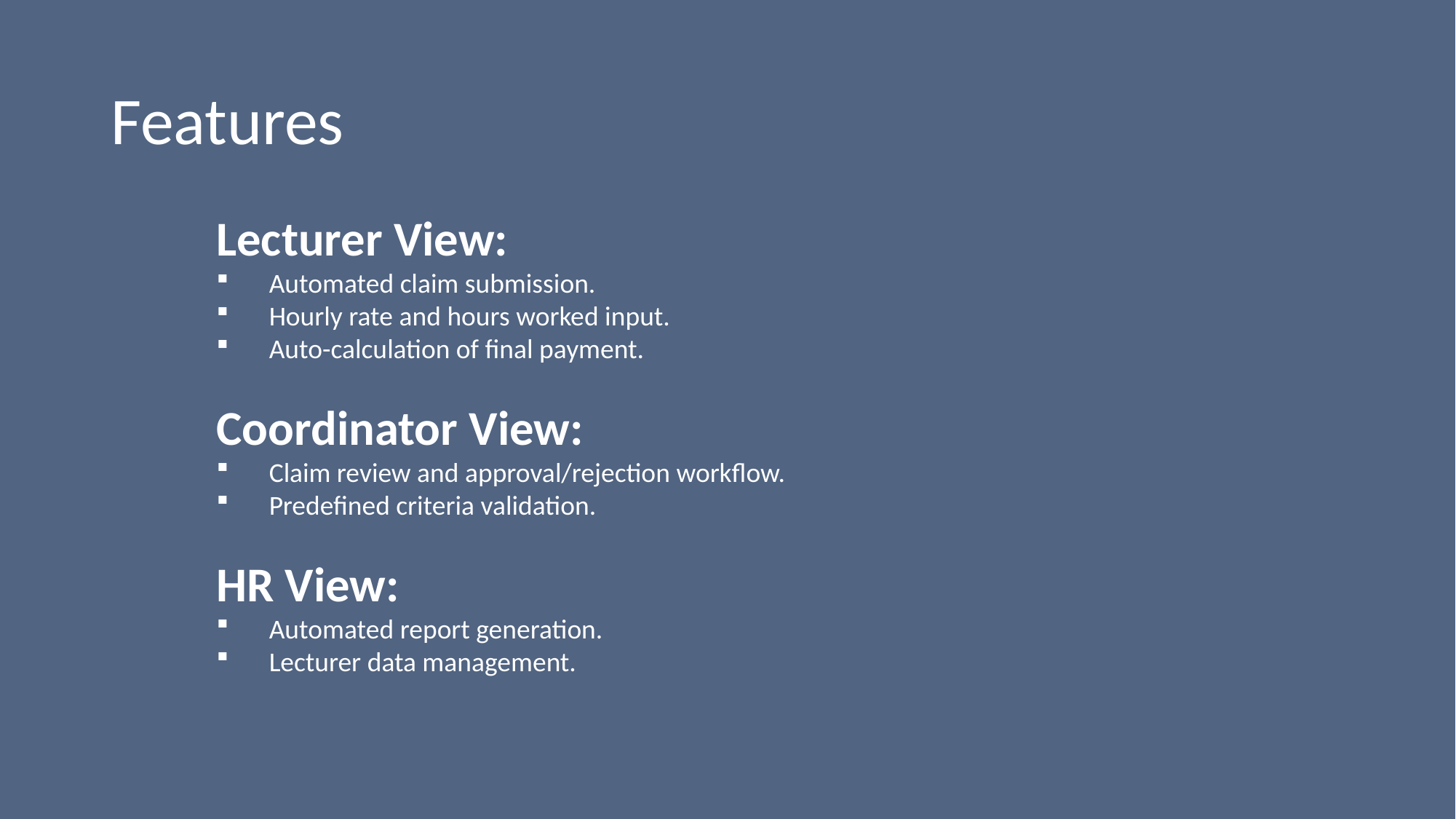

# Features
Lecturer View:
   Automated claim submission.
   Hourly rate and hours worked input.
   Auto-calculation of final payment.

Coordinator View:
   Claim review and approval/rejection workflow.
   Predefined criteria validation.

HR View:
   Automated report generation.
   Lecturer data management.